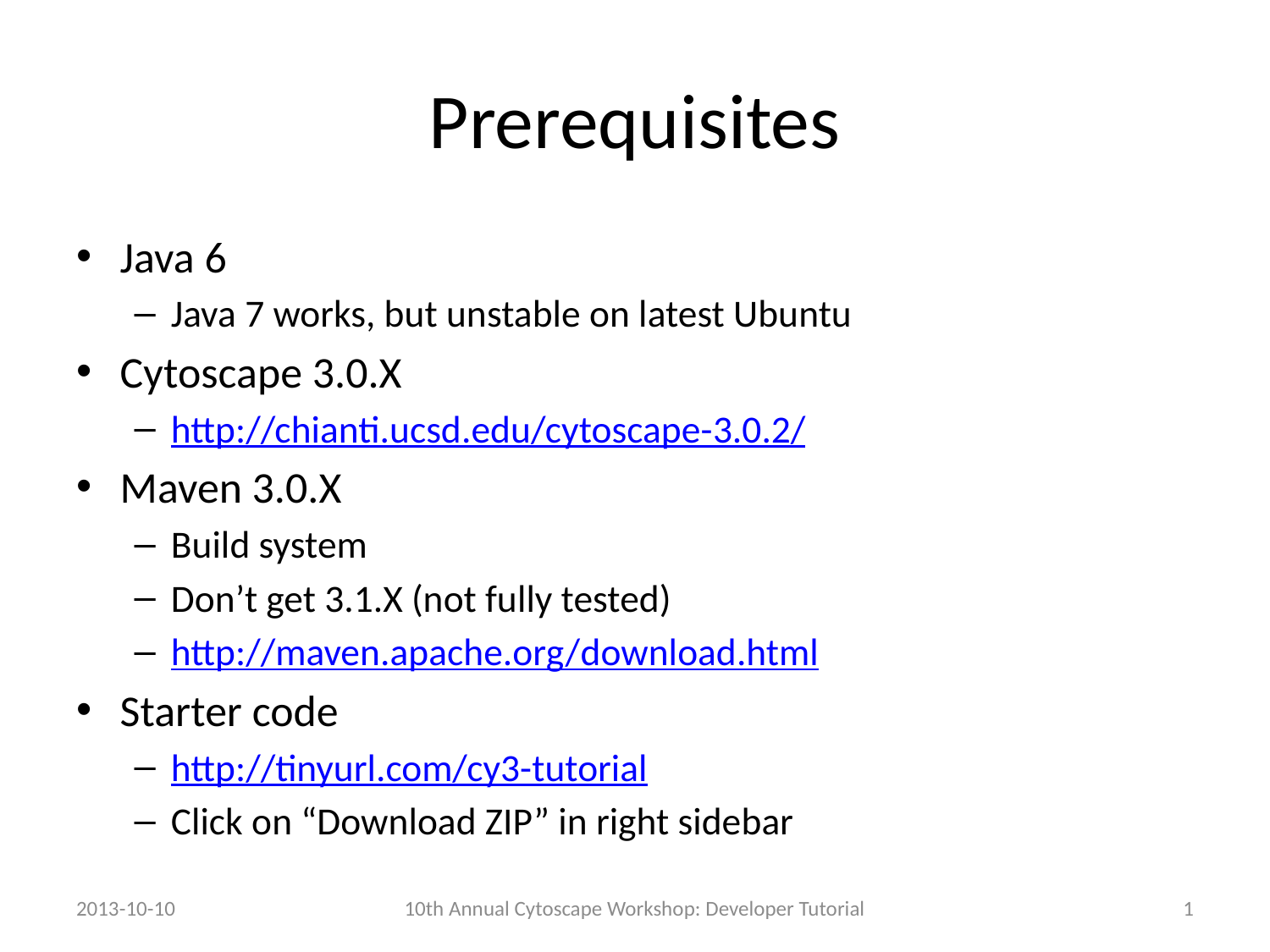

# Prerequisites
Java 6
Java 7 works, but unstable on latest Ubuntu
Cytoscape 3.0.X
http://chianti.ucsd.edu/cytoscape-3.0.2/
Maven 3.0.X
Build system
Don’t get 3.1.X (not fully tested)
http://maven.apache.org/download.html
Starter code
http://tinyurl.com/cy3-tutorial
Click on “Download ZIP” in right sidebar
2013-10-10
10th Annual Cytoscape Workshop: Developer Tutorial
1